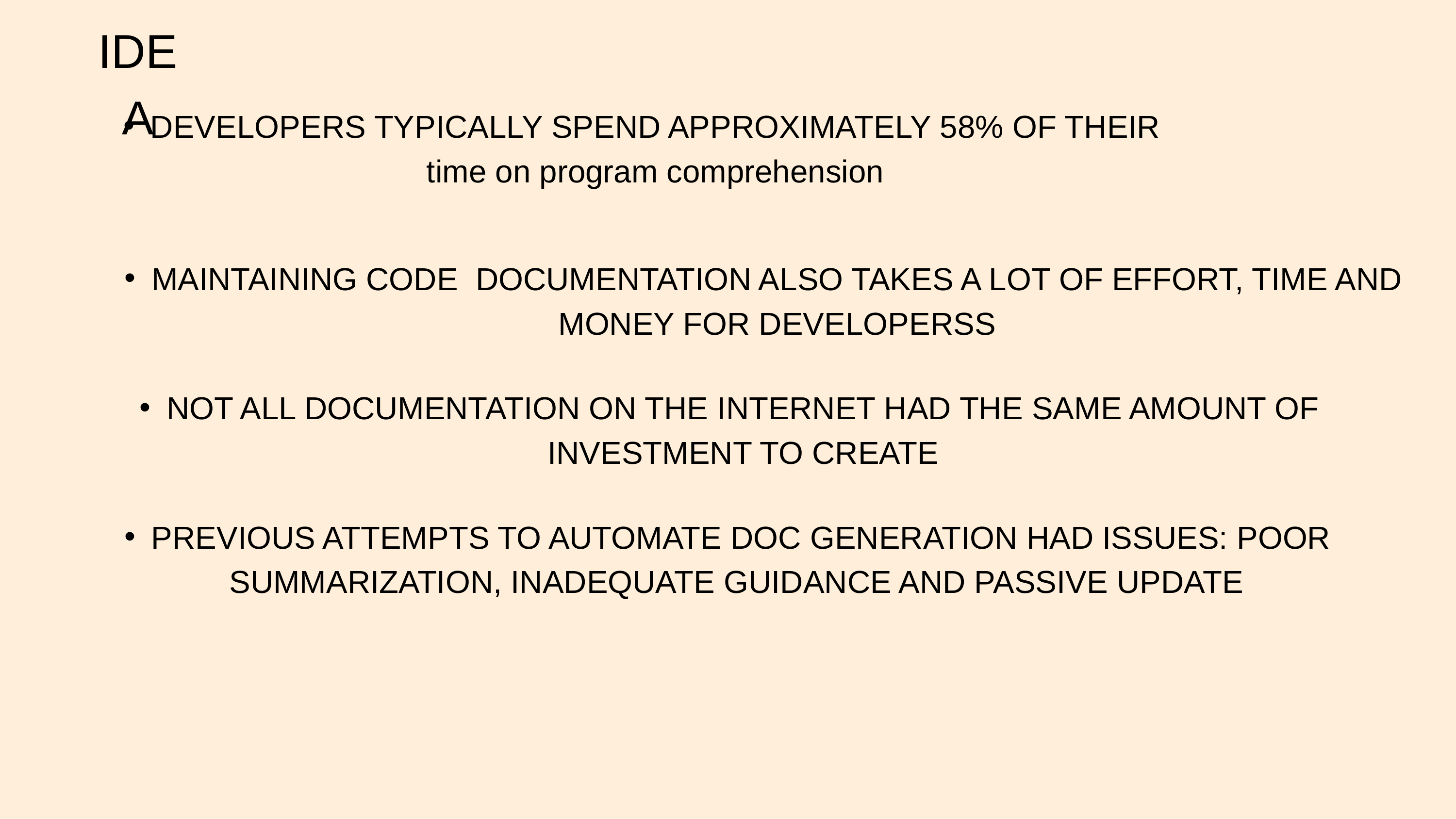

IDEA
DEVELOPERS TYPICALLY SPEND APPROXIMATELY 58% OF THEIR time on program comprehension
MAINTAINING CODE  DOCUMENTATION ALSO TAKES A LOT OF EFFORT, TIME AND MONEY FOR DEVELOPERSS
NOT ALL DOCUMENTATION ON THE INTERNET HAD THE SAME AMOUNT OF INVESTMENT TO CREATE
PREVIOUS ATTEMPTS TO AUTOMATE DOC GENERATION HAD ISSUES: POOR SUMMARIZATION, INADEQUATE GUIDANCE AND PASSIVE UPDATE